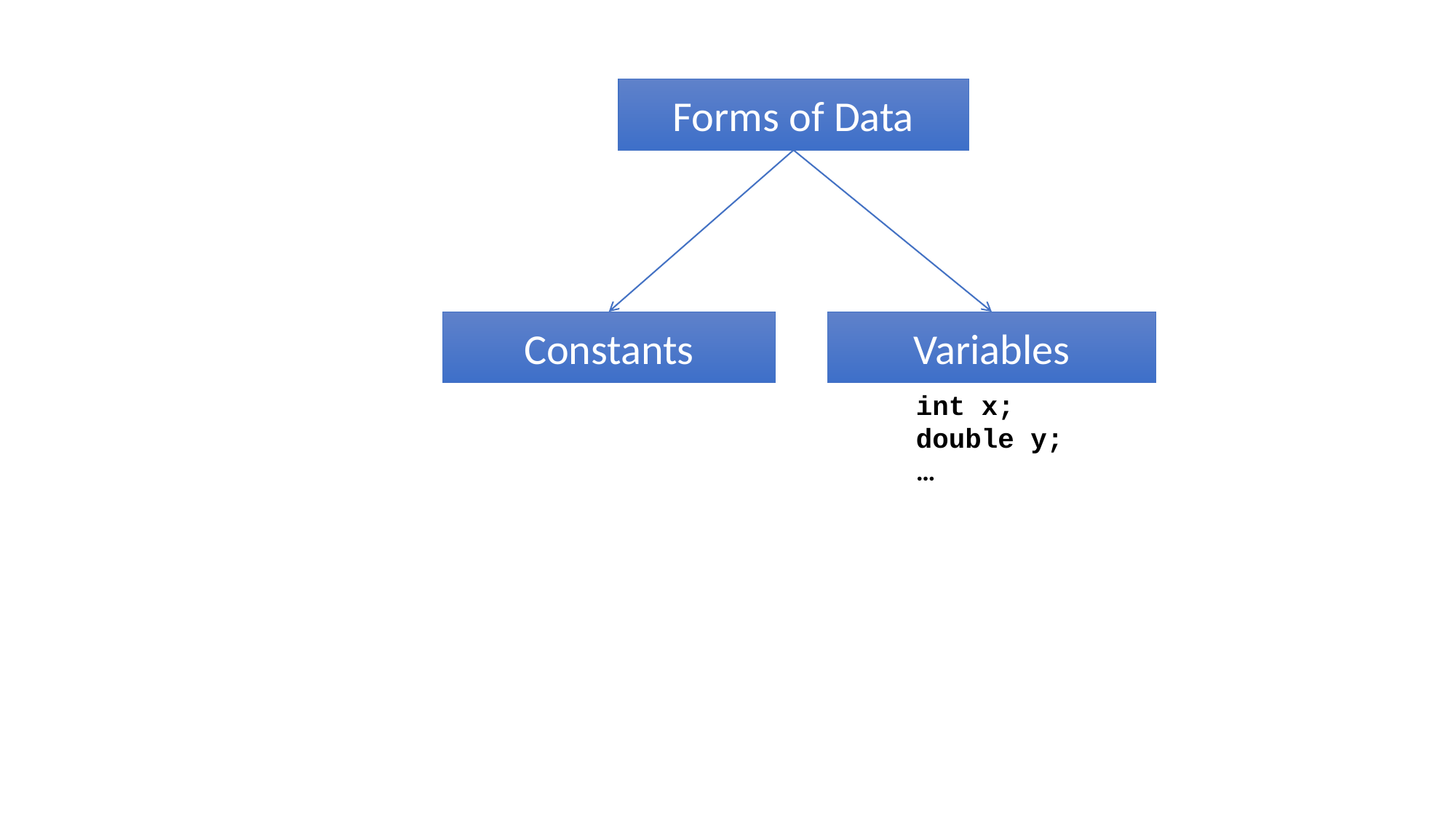

Forms of Data
Constants
Variables
int x;
double y;
…